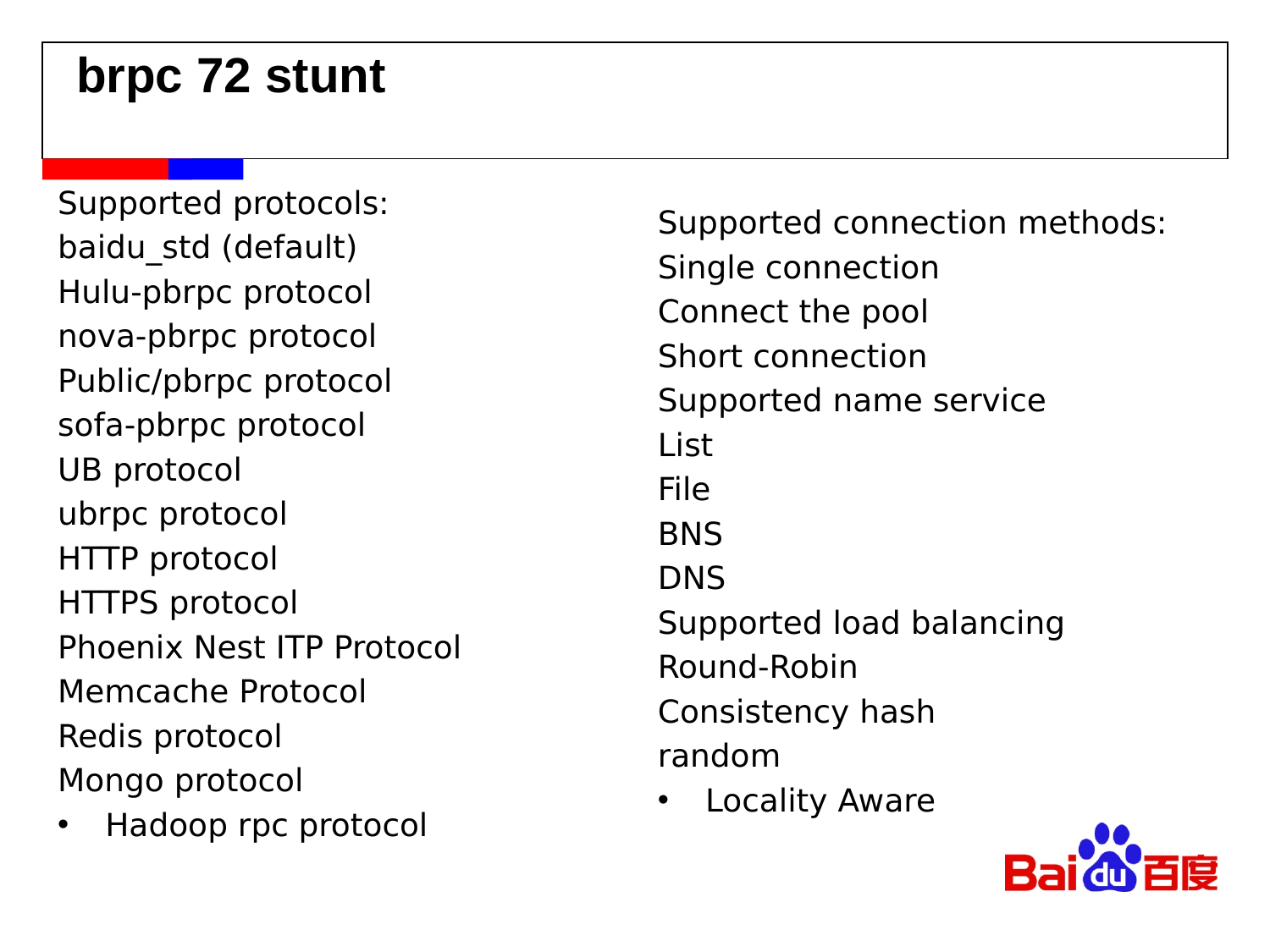

# brpc 72 stunt

Supported protocols:
baidu_std (default)
Hulu-pbrpc protocol
nova-pbrpc protocol
Public/pbrpc protocol
sofa-pbrpc protocol
UB protocol
ubrpc protocol
HTTP protocol
HTTPS protocol
Phoenix Nest ITP Protocol
Memcache Protocol
Redis protocol
Mongo protocol
Hadoop rpc protocol
Supported connection methods:
Single connection
Connect the pool
Short connection
Supported name service
List
File
BNS
DNS
Supported load balancing
Round-Robin
Consistency hash
random
Locality Aware